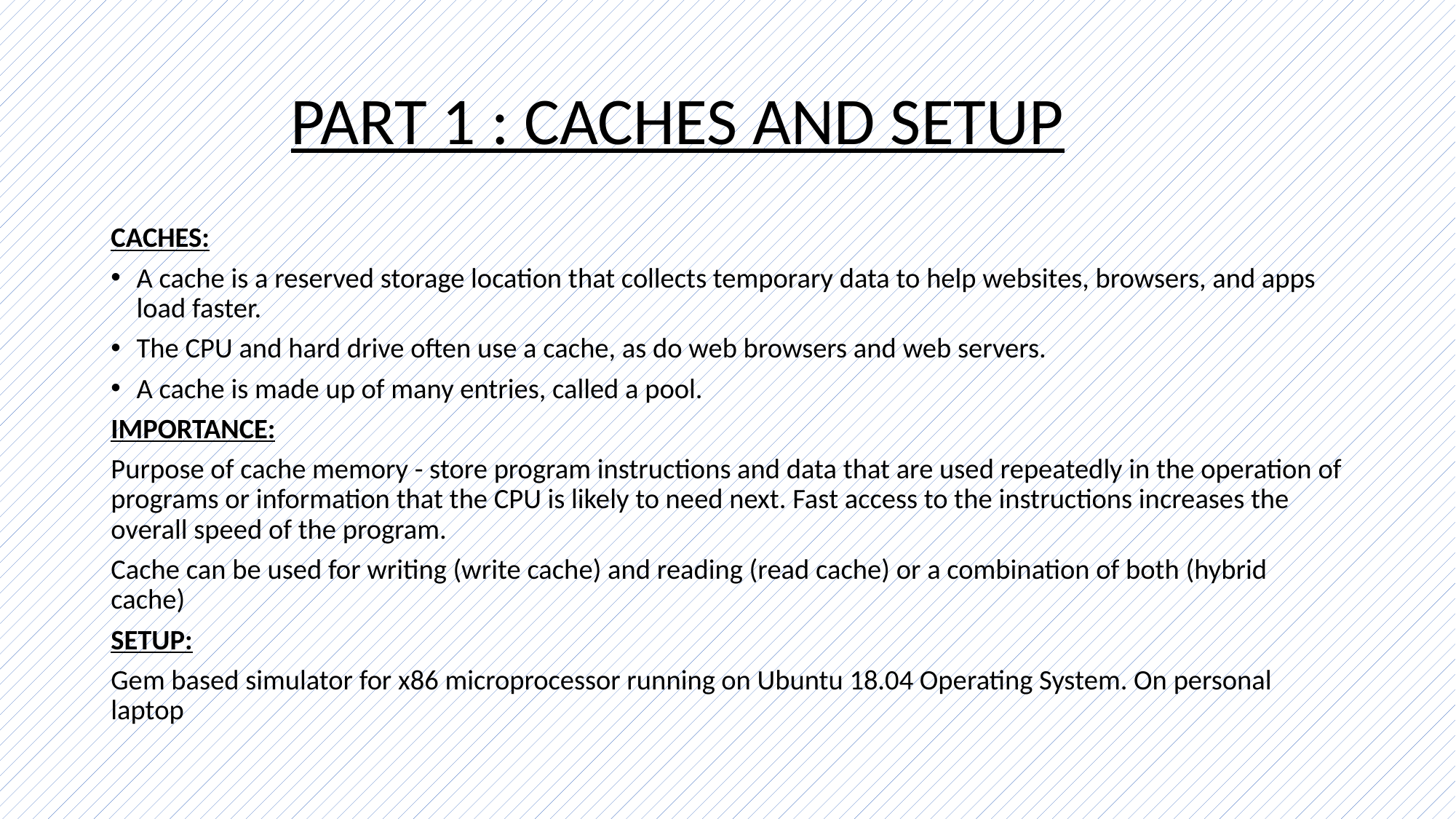

# PART 1 : CACHES AND SETUP
CACHES:
A cache is a reserved storage location that collects temporary data to help websites, browsers, and apps load faster.
The CPU and hard drive often use a cache, as do web browsers and web servers.
A cache is made up of many entries, called a pool.
IMPORTANCE:
Purpose of cache memory - store program instructions and data that are used repeatedly in the operation of programs or information that the CPU is likely to need next. Fast access to the instructions increases the overall speed of the program.
Cache can be used for writing (write cache) and reading (read cache) or a combination of both (hybrid cache)
SETUP:
Gem based simulator for x86 microprocessor running on Ubuntu 18.04 Operating System. On personal laptop